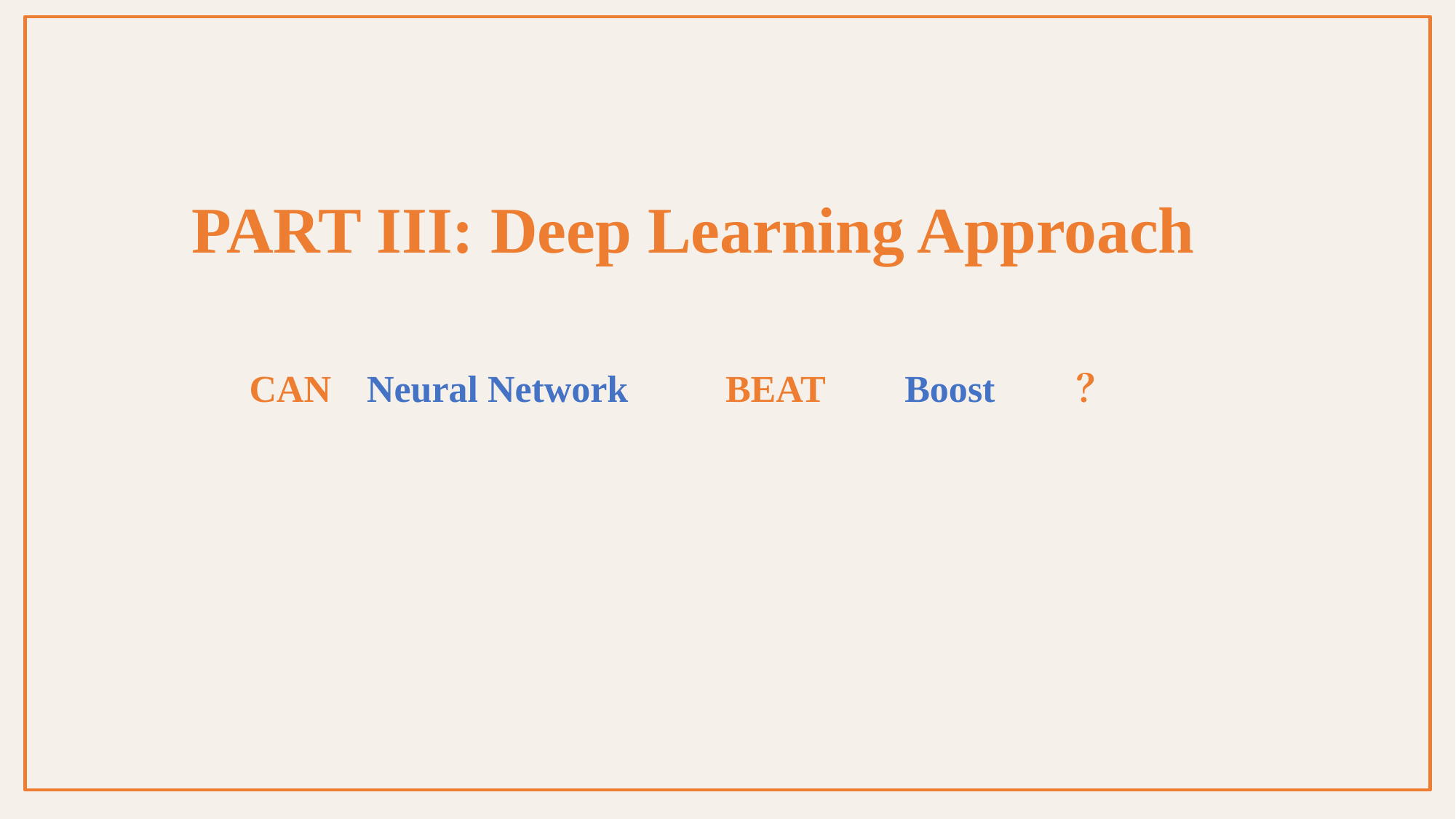

PART III: Deep Learning Approach
Neural Network
CAN
BEAT
Boost
？